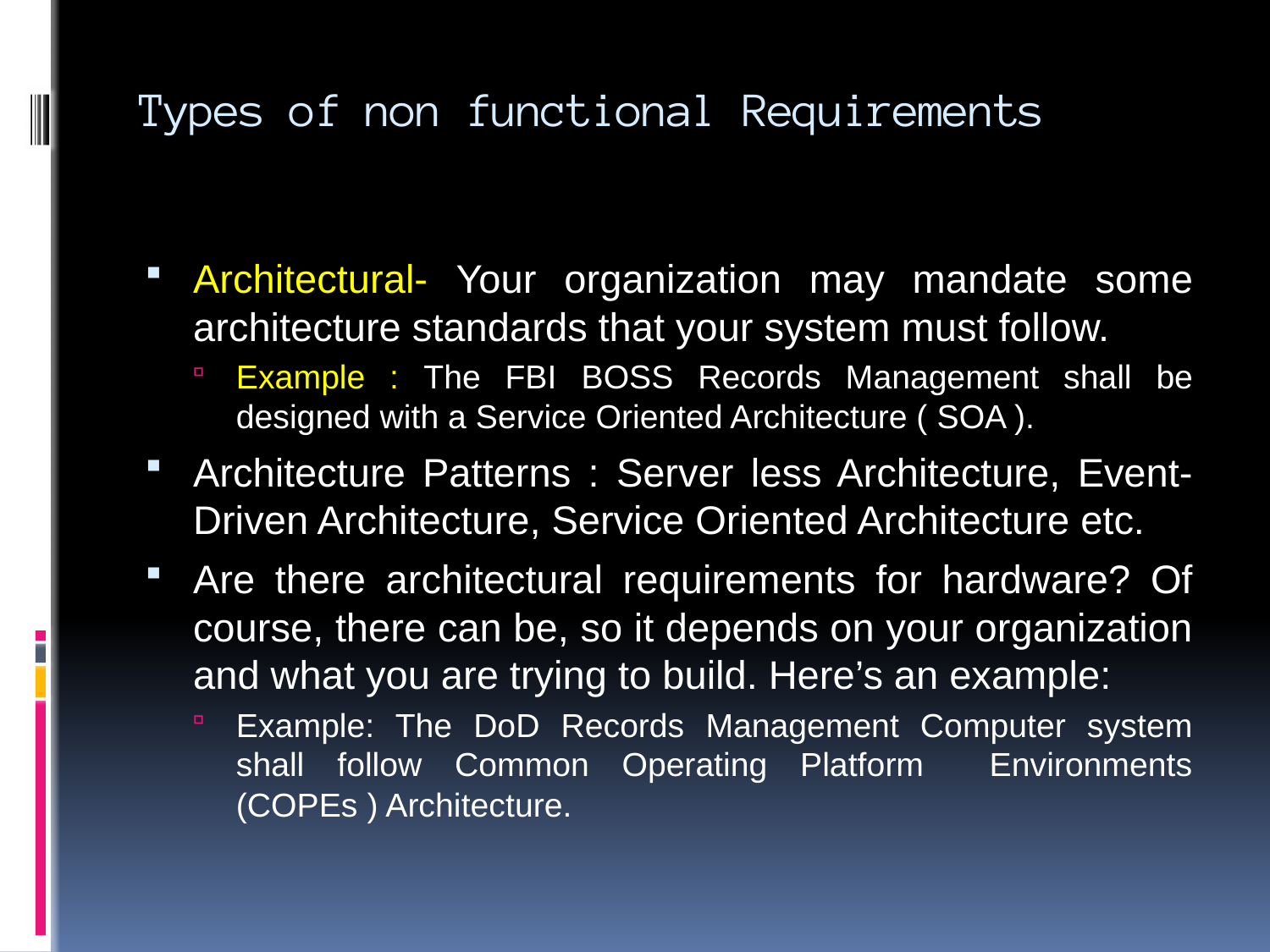

# Types of non functional Requirements
Architectural- Your organization may mandate some architecture standards that your system must follow.
Example : The FBI BOSS Records Management shall be designed with a Service Oriented Architecture ( SOA ).
Architecture Patterns : Server less Architecture, Event-Driven Architecture, Service Oriented Architecture etc.
Are there architectural requirements for hardware? Of course, there can be, so it depends on your organization and what you are trying to build. Here’s an example:
Example: The DoD Records Management Computer system shall follow Common Operating Platform  Environments (COPEs ) Architecture.